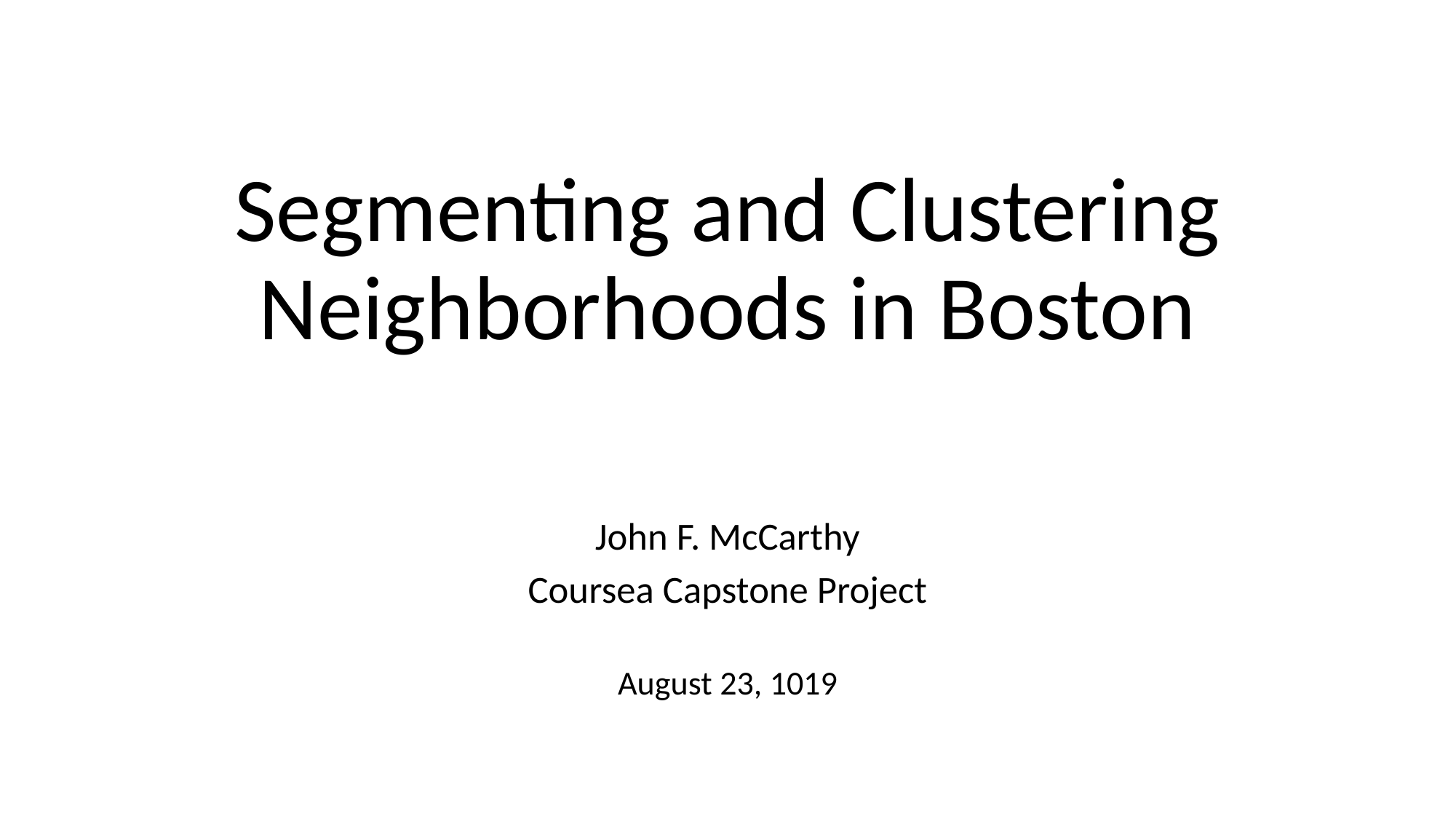

# Segmenting and Clustering Neighborhoods in Boston
John F. McCarthy
Coursea Capstone Project

August 23, 1019